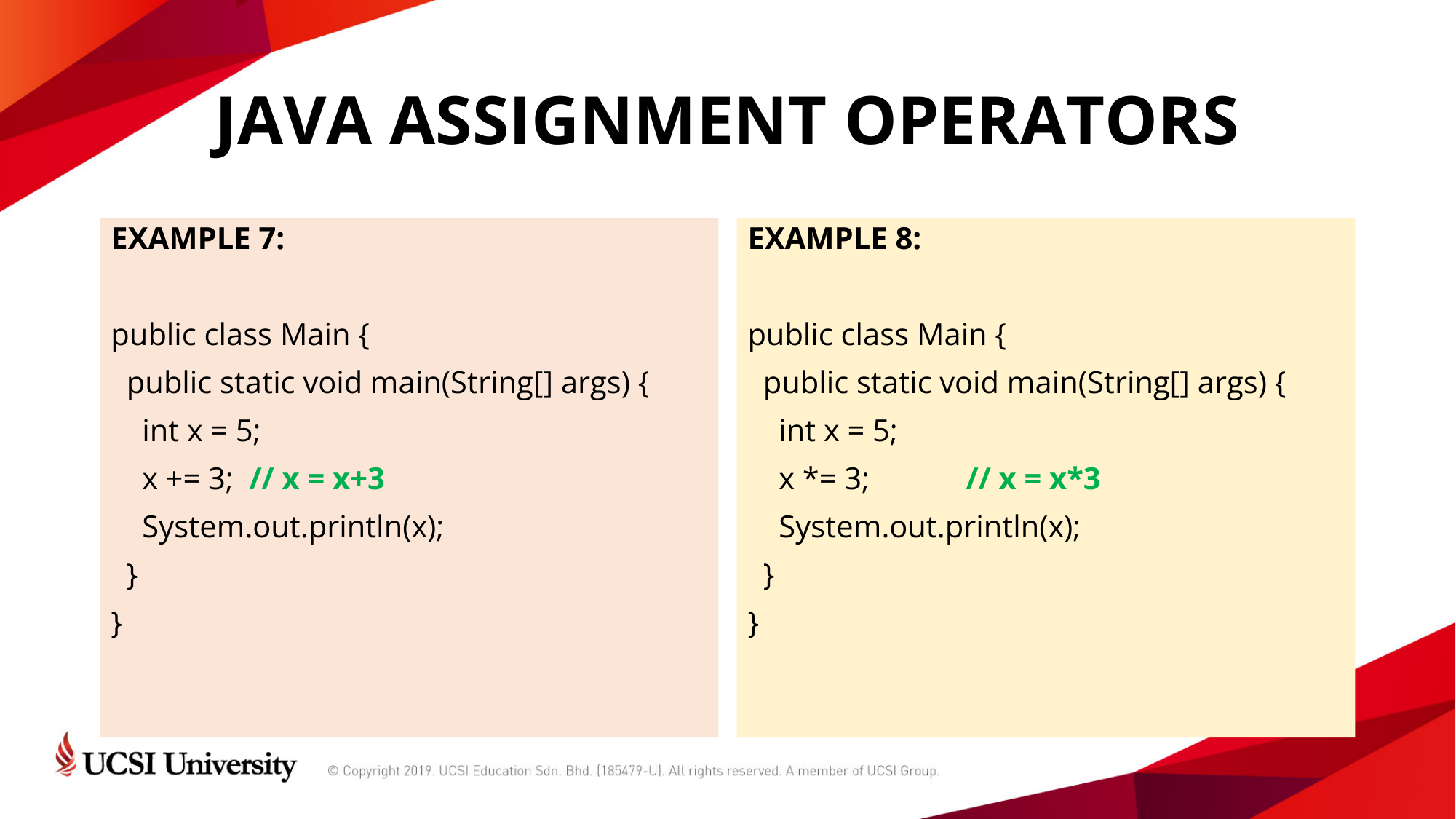

# JAVA ASSIGNMENT OPERATORS
EXAMPLE 7:

public class Main {
  public static void main(String[] args) {
    int x = 5;
    x += 3;  // x = x+3
    System.out.println(x);
  }
}
EXAMPLE 8:

public class Main {
  public static void main(String[] args) {
    int x = 5;
    x *= 3; 	// x = x*3
    System.out.println(x);
  }
}